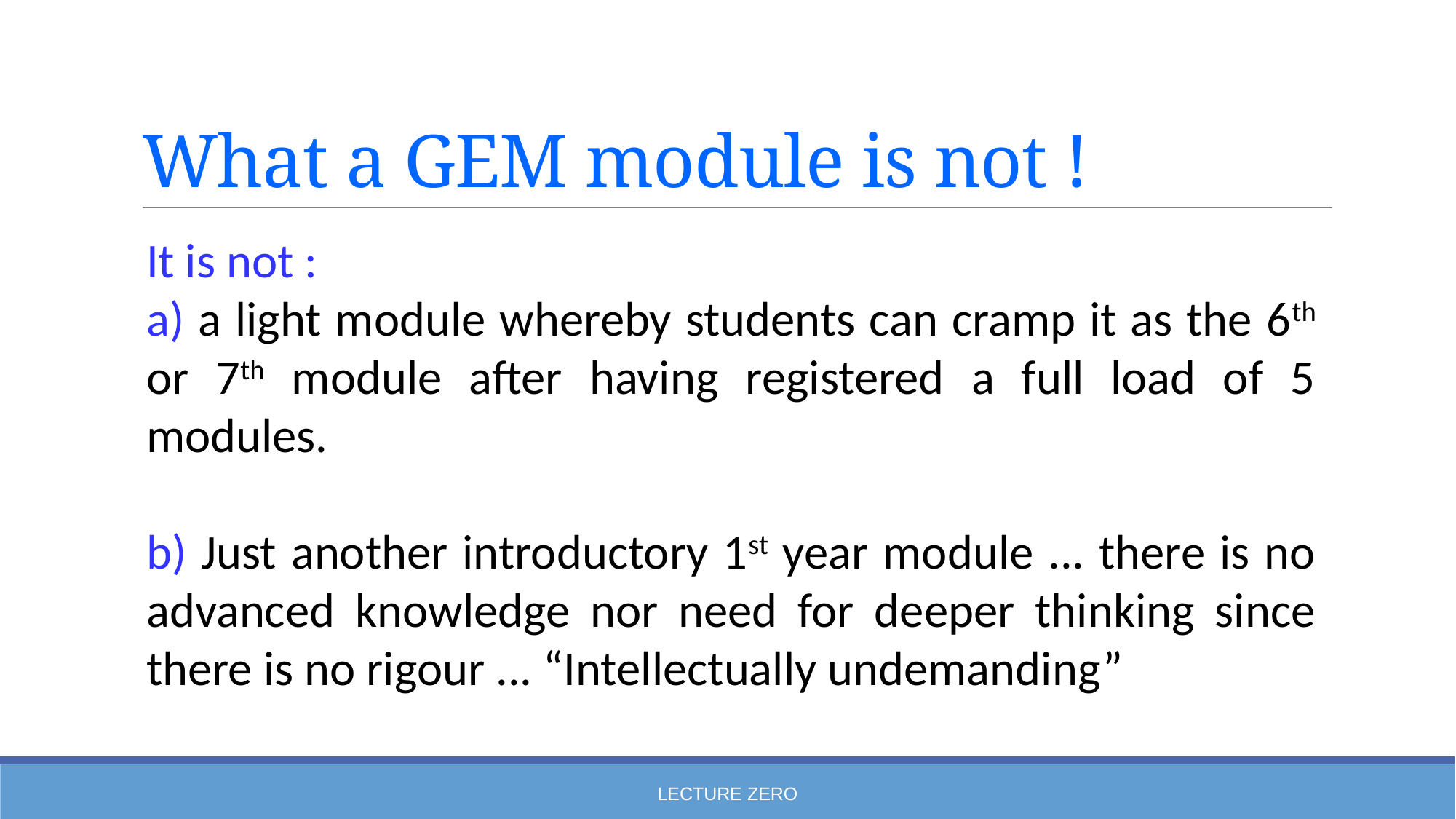

# What a GEM module is not !
It is not :
a) a light module whereby students can cramp it as the 6th or 7th module after having registered a full load of 5 modules.

b) Just another introductory 1st year module ... there is no advanced knowledge nor need for deeper thinking since there is no rigour ... “Intellectually undemanding”

Lecture Zero